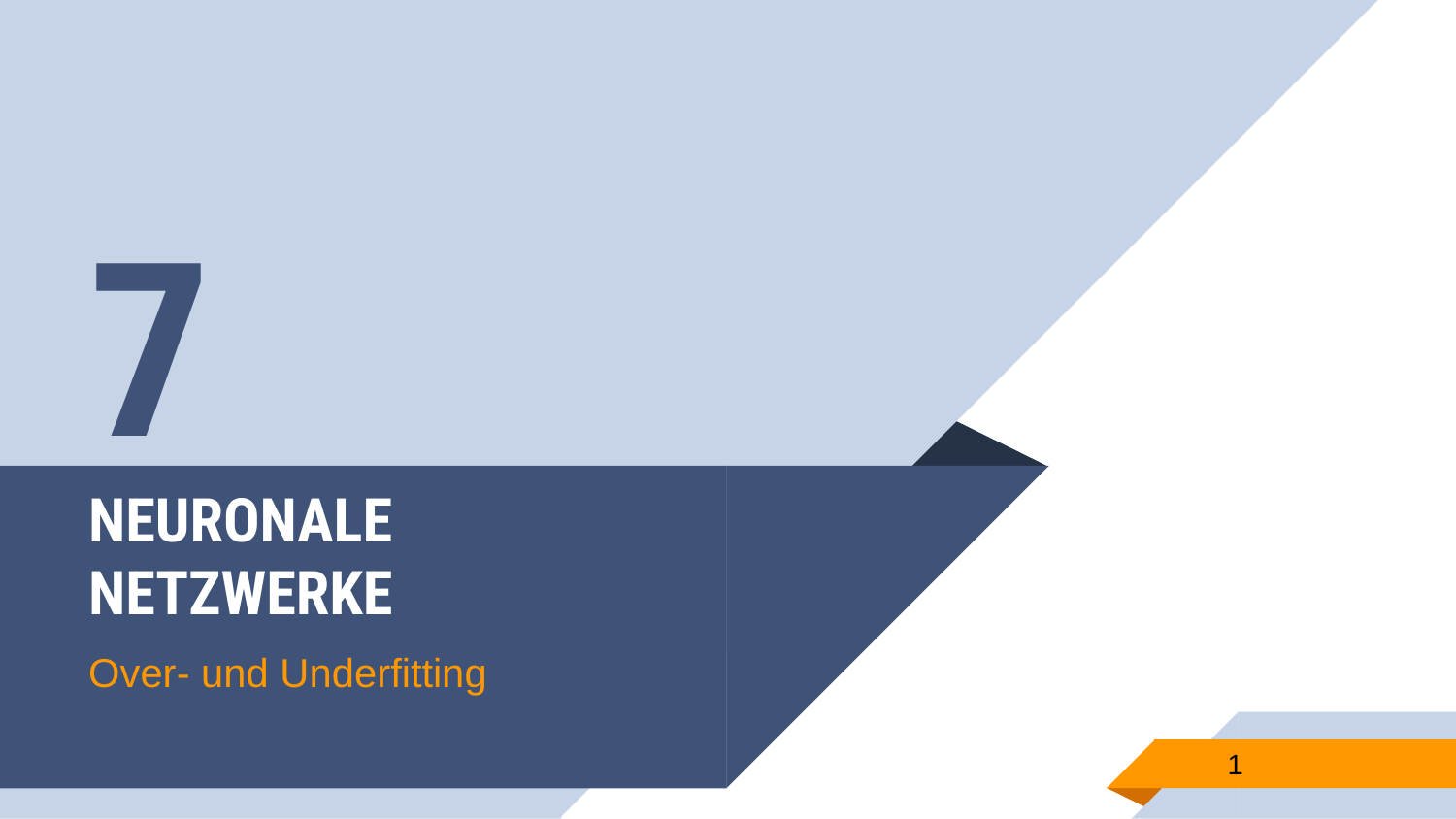

7
# NEURONALE NETZWERKE
Over- und Underfitting
1